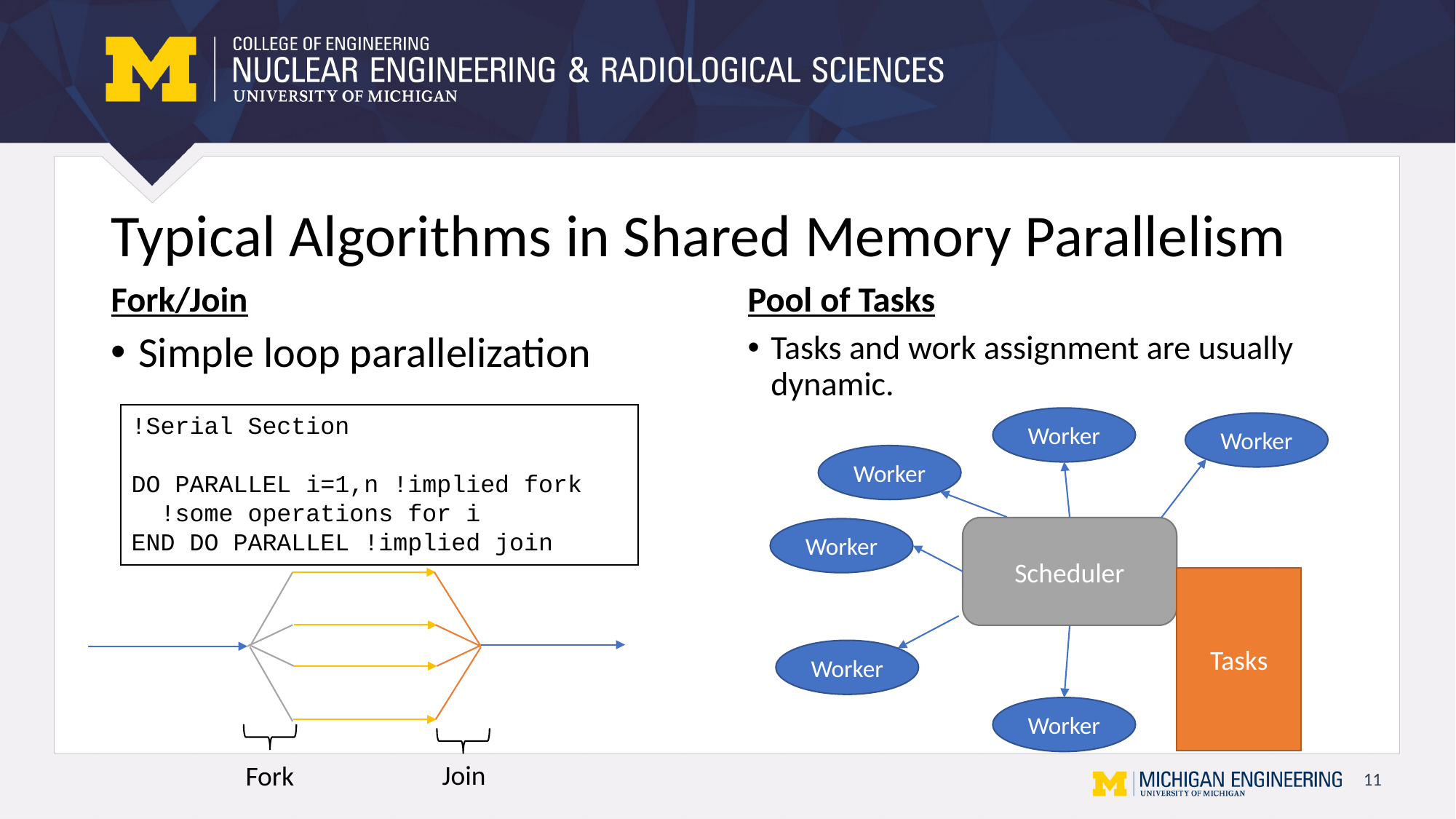

# Typical Algorithms in Shared Memory Parallelism
Fork/Join
Pool of Tasks
Simple loop parallelization
Tasks and work assignment are usually dynamic.
!Serial Section

DO PARALLEL i=1,n !implied fork
  !some operations for i
END DO PARALLEL !implied join
Worker
Worker
Worker
Scheduler
Worker
Tasks
Worker
Worker

Join
Fork